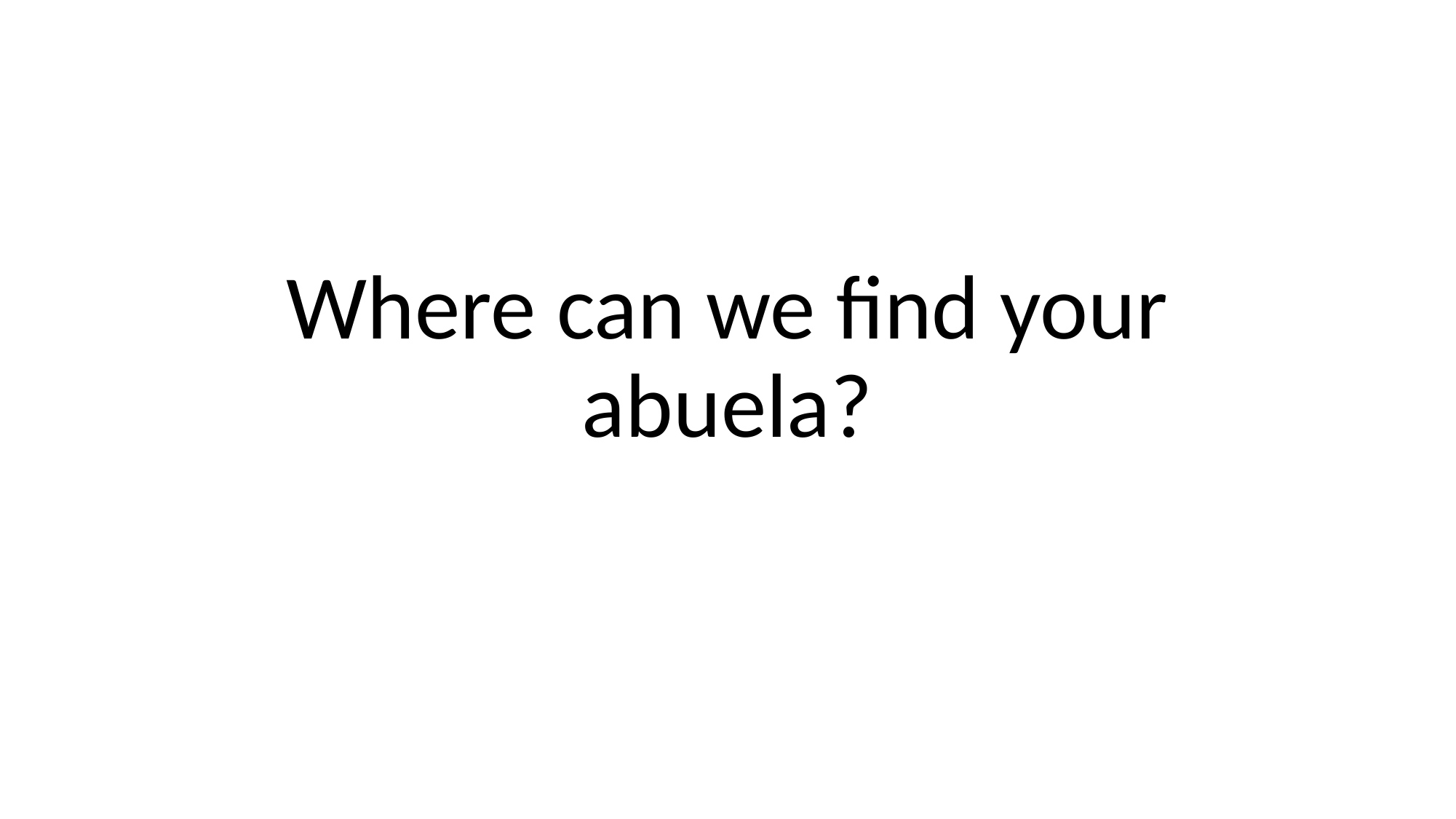

# Where can we find your abuela?